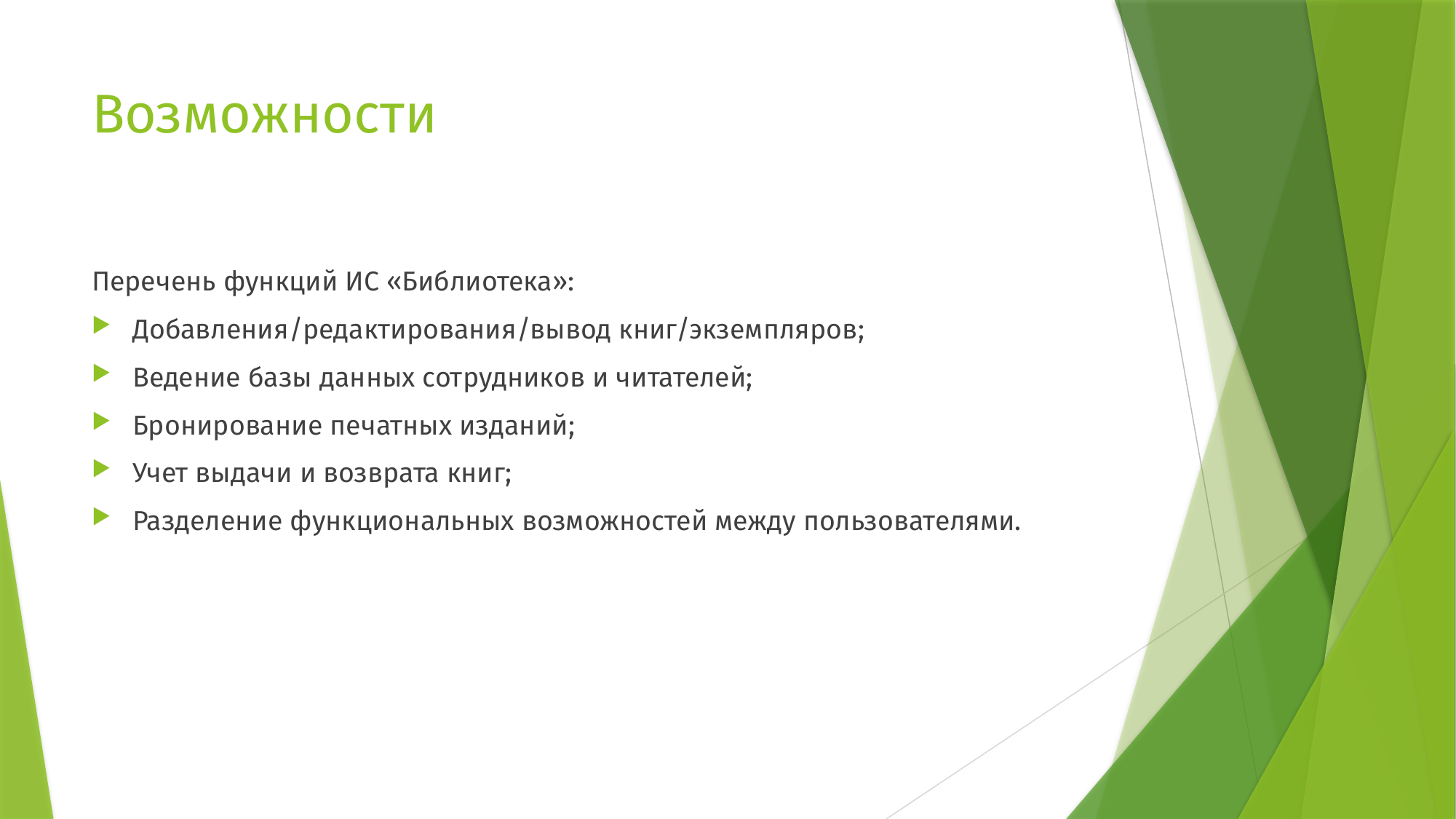

# Возможности
Перечень функций ИС «Библиотека»:
Добавления/редактирования/вывод книг/экземпляров;
Ведение базы данных сотрудников и читателей;
Бронирование печатных изданий;
Учет выдачи и возврата книг;
Разделение функциональных возможностей между пользователями.